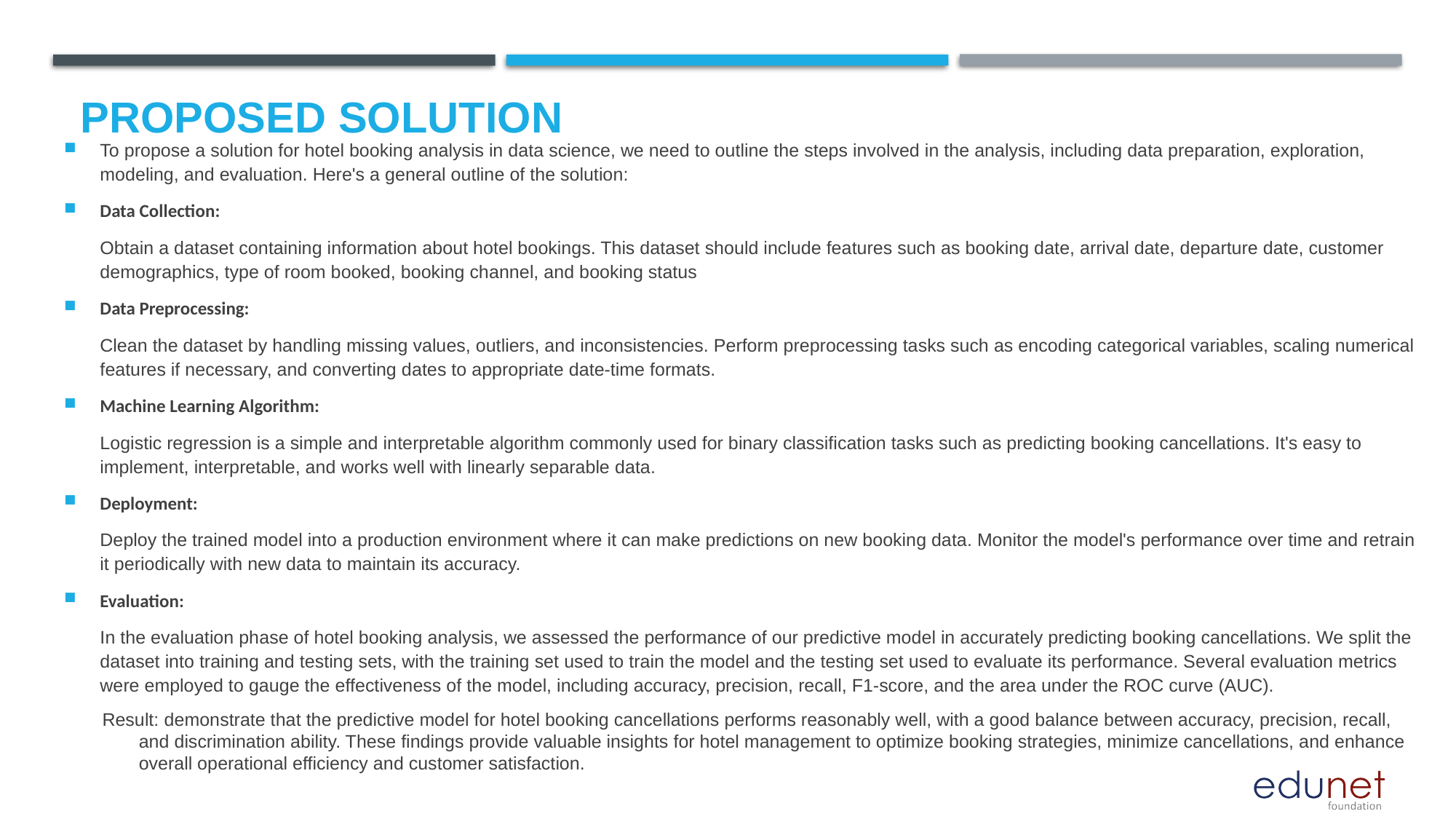

# Proposed Solution

To propose a solution for hotel booking analysis in data science, we need to outline the steps involved in the analysis, including data preparation, exploration, modeling, and evaluation. Here's a general outline of the solution:
Data Collection:
	Obtain a dataset containing information about hotel bookings. This dataset should include features such as booking date, arrival date, departure date, customer demographics, type of room booked, booking channel, and booking status
Data Preprocessing:
	Clean the dataset by handling missing values, outliers, and inconsistencies. Perform preprocessing tasks such as encoding categorical variables, scaling numerical features if necessary, and converting dates to appropriate date-time formats.
Machine Learning Algorithm:
	Logistic regression is a simple and interpretable algorithm commonly used for binary classification tasks such as predicting booking cancellations. It's easy to implement, interpretable, and works well with linearly separable data.
Deployment:
	Deploy the trained model into a production environment where it can make predictions on new booking data. Monitor the model's performance over time and retrain it periodically with new data to maintain its accuracy.
Evaluation:
	In the evaluation phase of hotel booking analysis, we assessed the performance of our predictive model in accurately predicting booking cancellations. We split the dataset into training and testing sets, with the training set used to train the model and the testing set used to evaluate its performance. Several evaluation metrics were employed to gauge the effectiveness of the model, including accuracy, precision, recall, F1-score, and the area under the ROC curve (AUC).
Result: demonstrate that the predictive model for hotel booking cancellations performs reasonably well, with a good balance between accuracy, precision, recall, and discrimination ability. These findings provide valuable insights for hotel management to optimize booking strategies, minimize cancellations, and enhance overall operational efficiency and customer satisfaction.